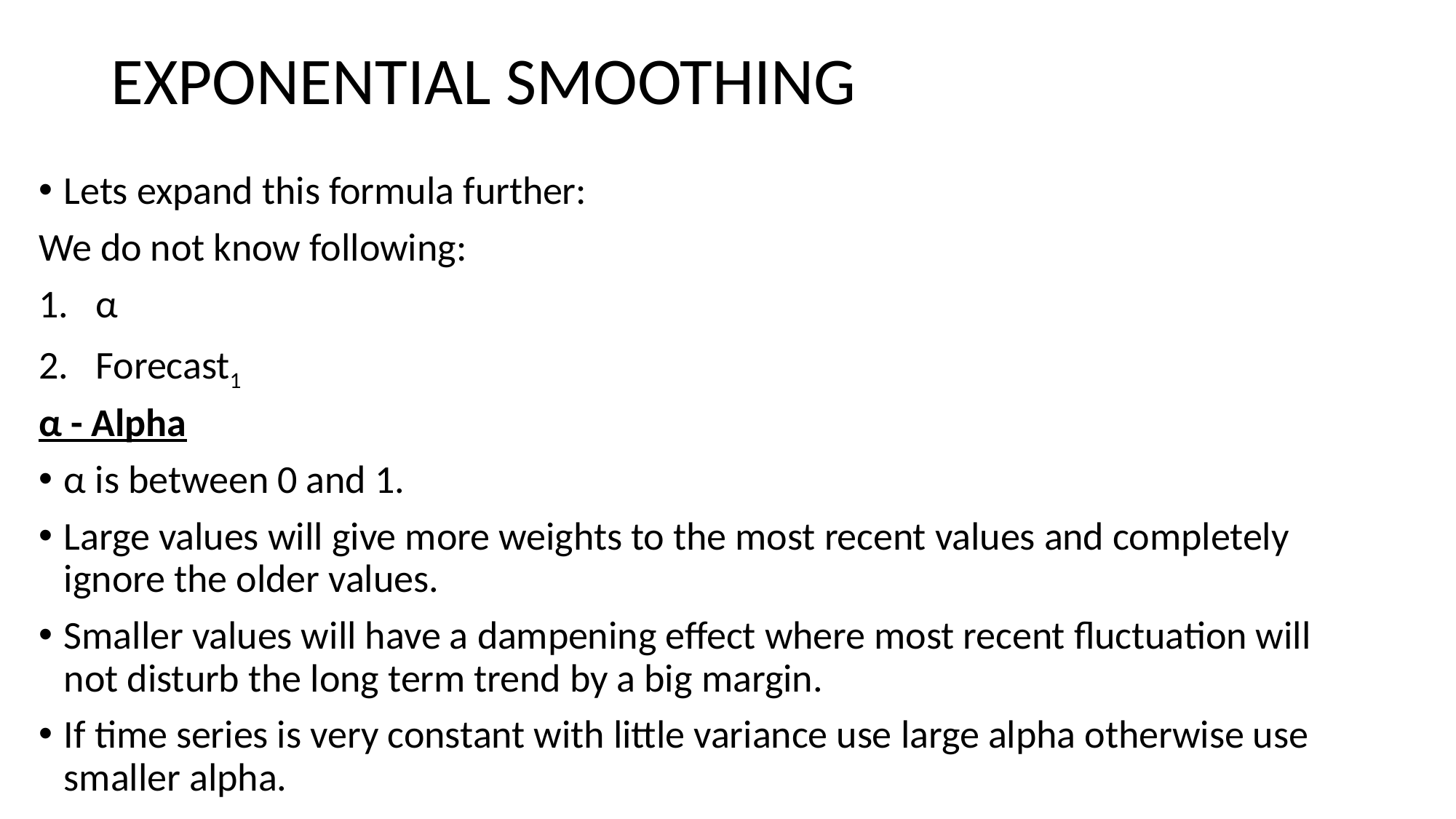

# EXPONENTIAL SMOOTHING
Lets expand this formula further:
We do not know following:
α
Forecast1
α - Alpha
α is between 0 and 1.
Large values will give more weights to the most recent values and completely ignore the older values.
Smaller values will have a dampening effect where most recent fluctuation will not disturb the long term trend by a big margin.
If time series is very constant with little variance use large alpha otherwise use smaller alpha.